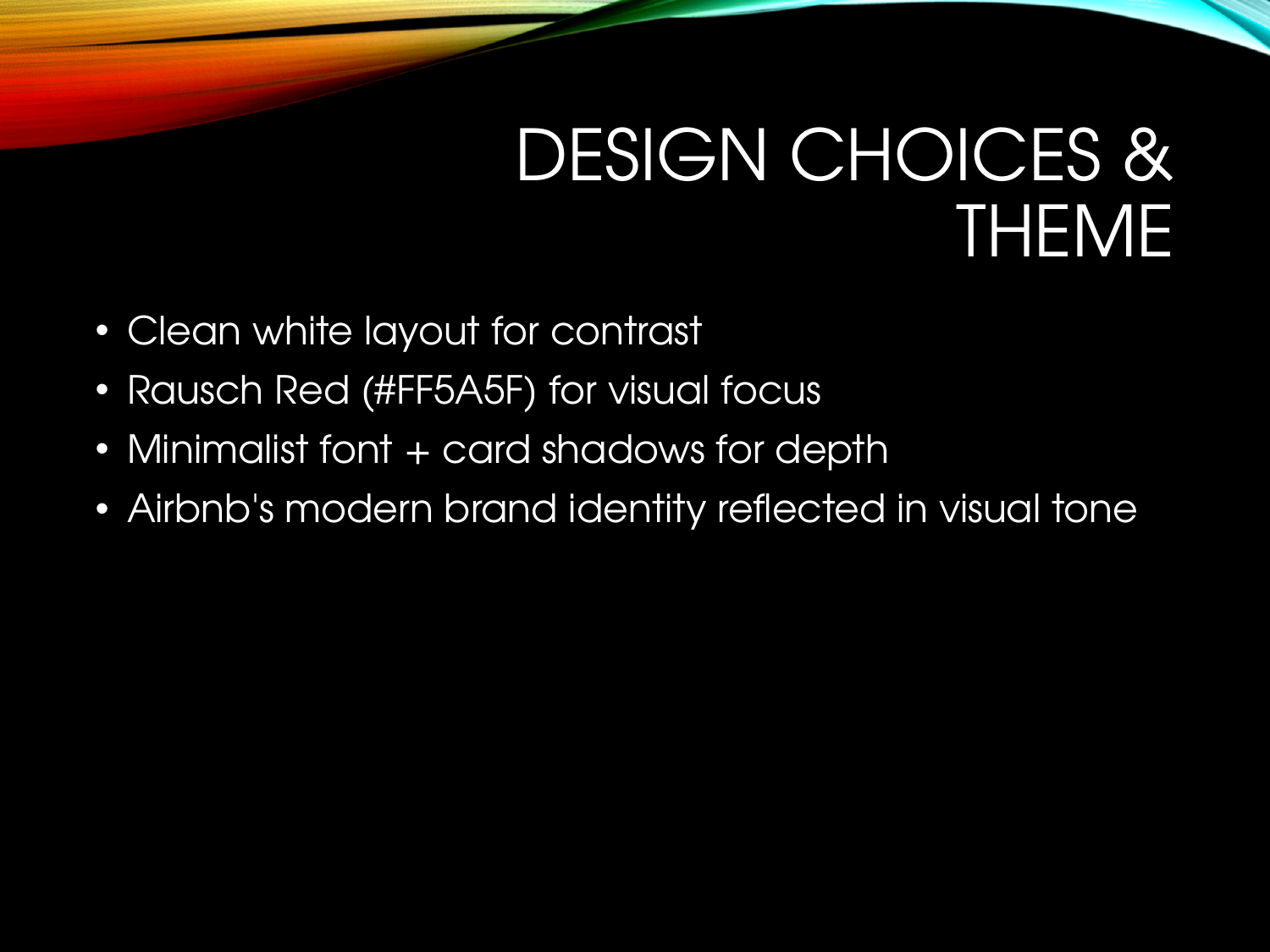

# Design Choices & Theme
Clean white layout for contrast
Rausch Red (#FF5A5F) for visual focus
Minimalist font + card shadows for depth
Airbnb's modern brand identity reflected in visual tone